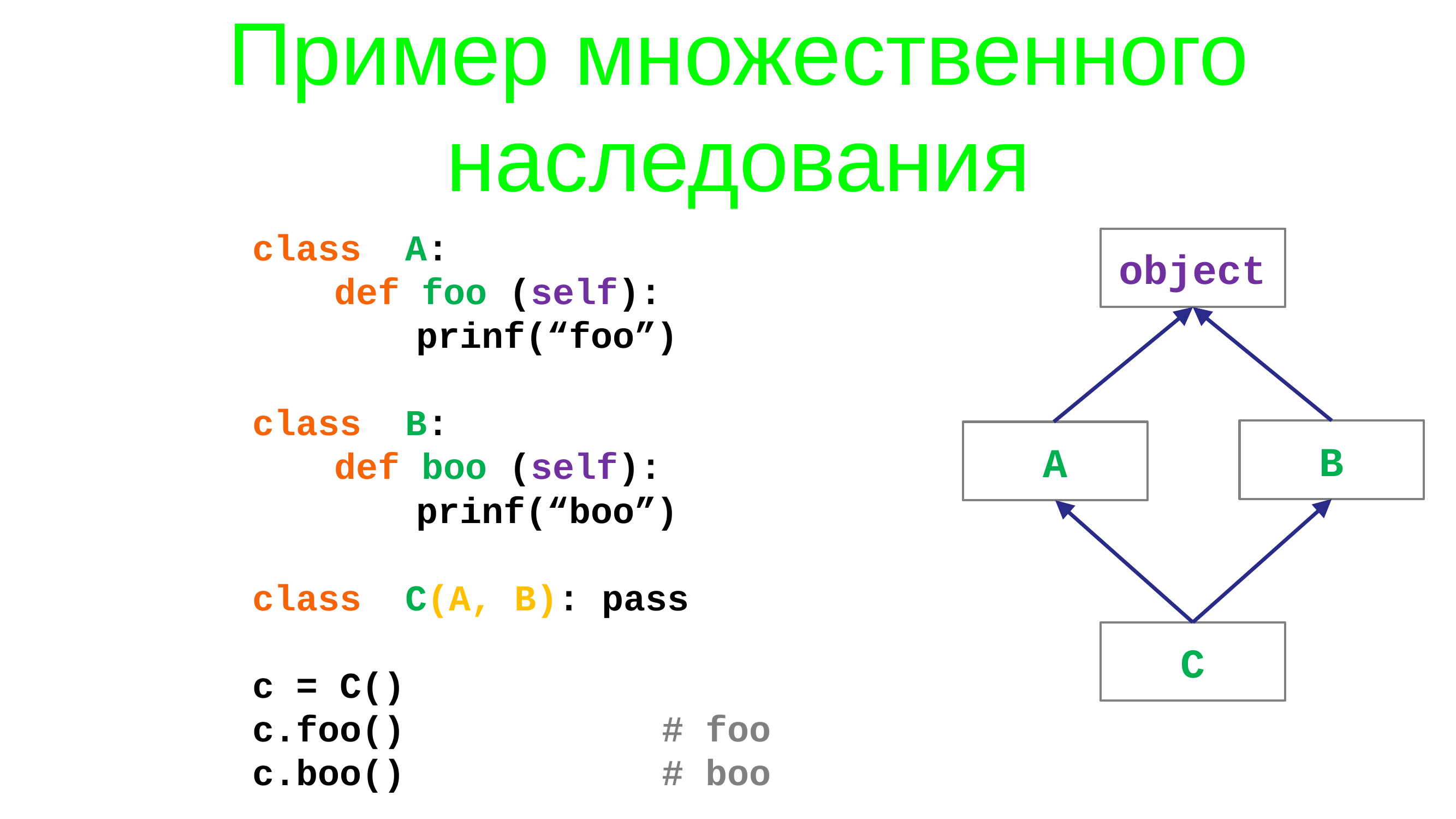

# Пример множественного наследования
class  A:
	def foo (self):
		prinf(“foo”)

class  B:
	def boo (self):
		prinf(“boo”)

class  C(A, B): pass

c = C()
c.foo()				# foo
c.boo()				# boo

object
B
A
C